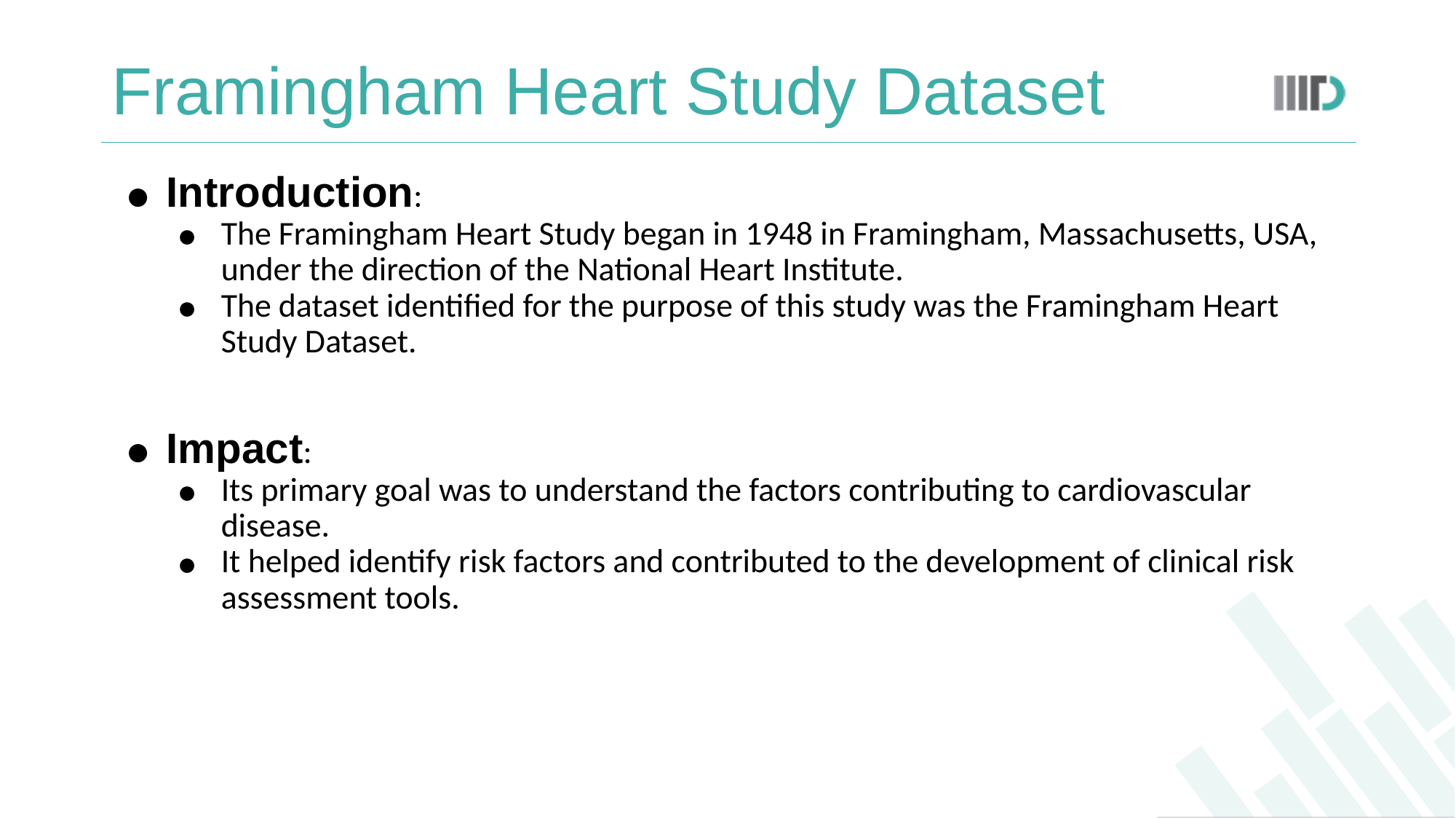

# Framingham Heart Study Dataset
Introduction:
The Framingham Heart Study began in 1948 in Framingham, Massachusetts, USA, under the direction of the National Heart Institute.
The dataset identified for the purpose of this study was the Framingham Heart Study Dataset.

Impact:
Its primary goal was to understand the factors contributing to cardiovascular disease.
It helped identify risk factors and contributed to the development of clinical risk assessment tools.